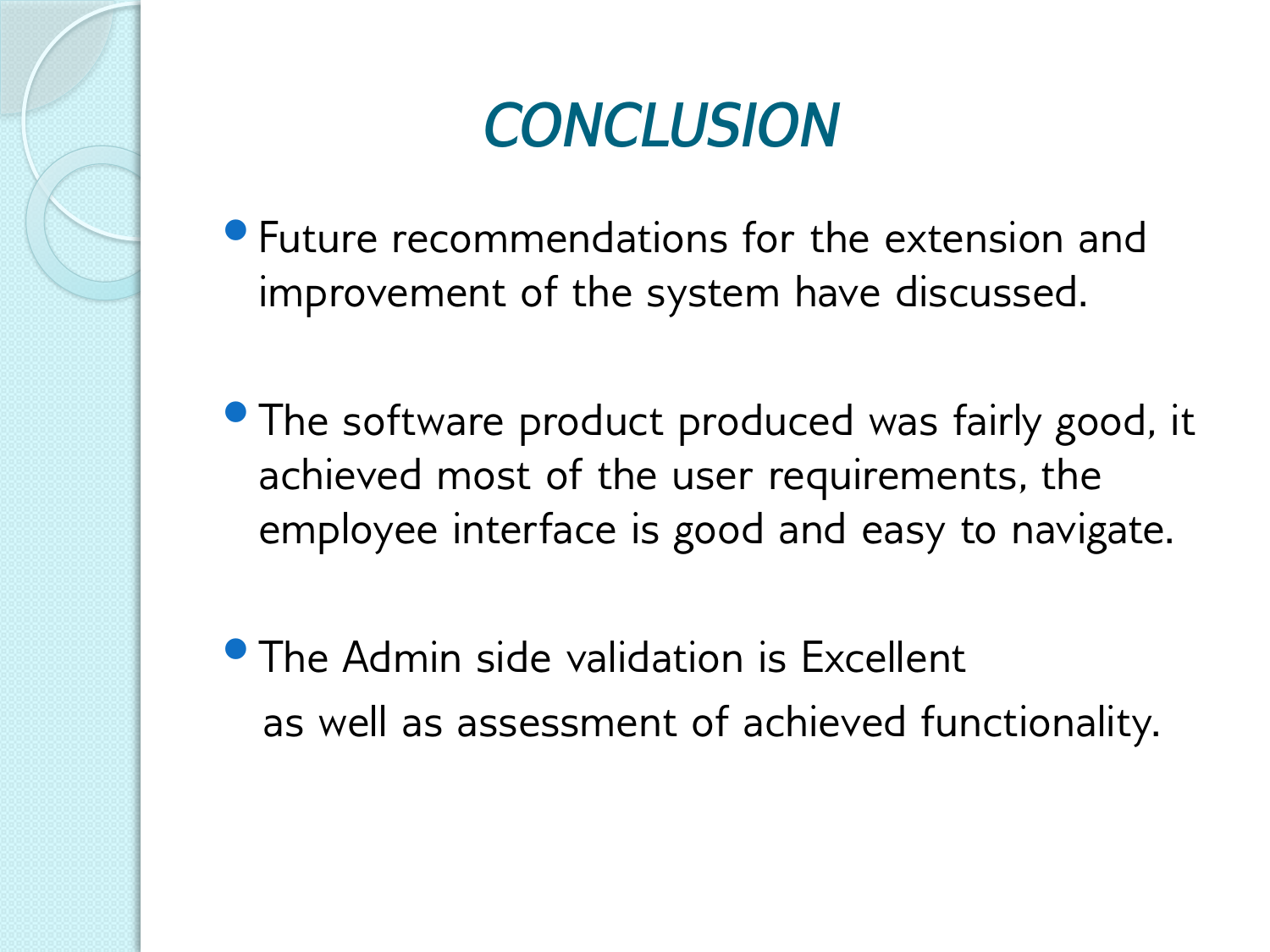

# CONCLUSION
Future recommendations for the extension and improvement of the system have discussed.

The software product produced was fairly good, it achieved most of the user requirements, the employee interface is good and easy to navigate.

The Admin side validation is Excellent
   as well as assessment of achieved functionality.